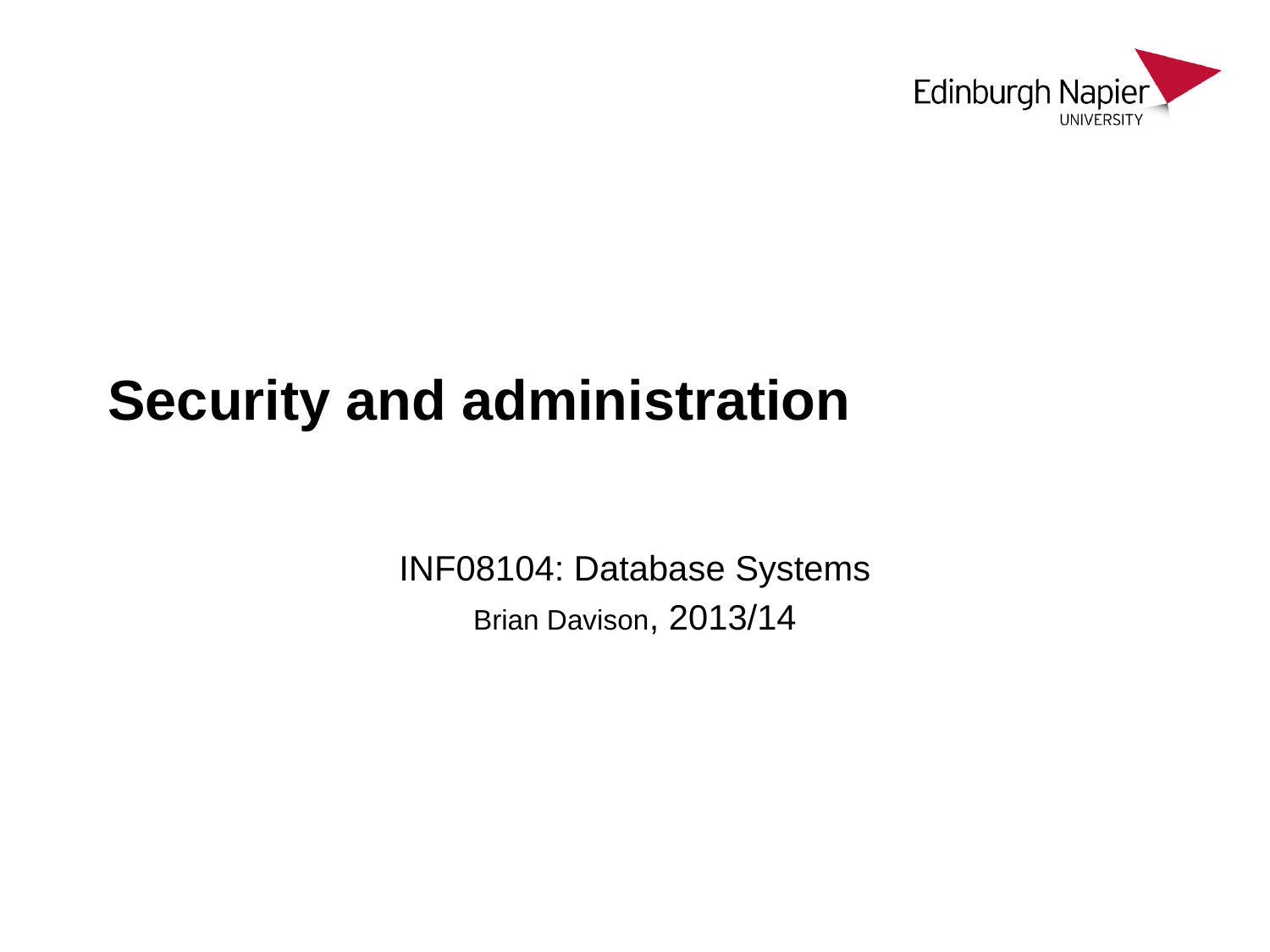

# Security and administration
INF08104: Database Systems
Brian Davison, 2013/14